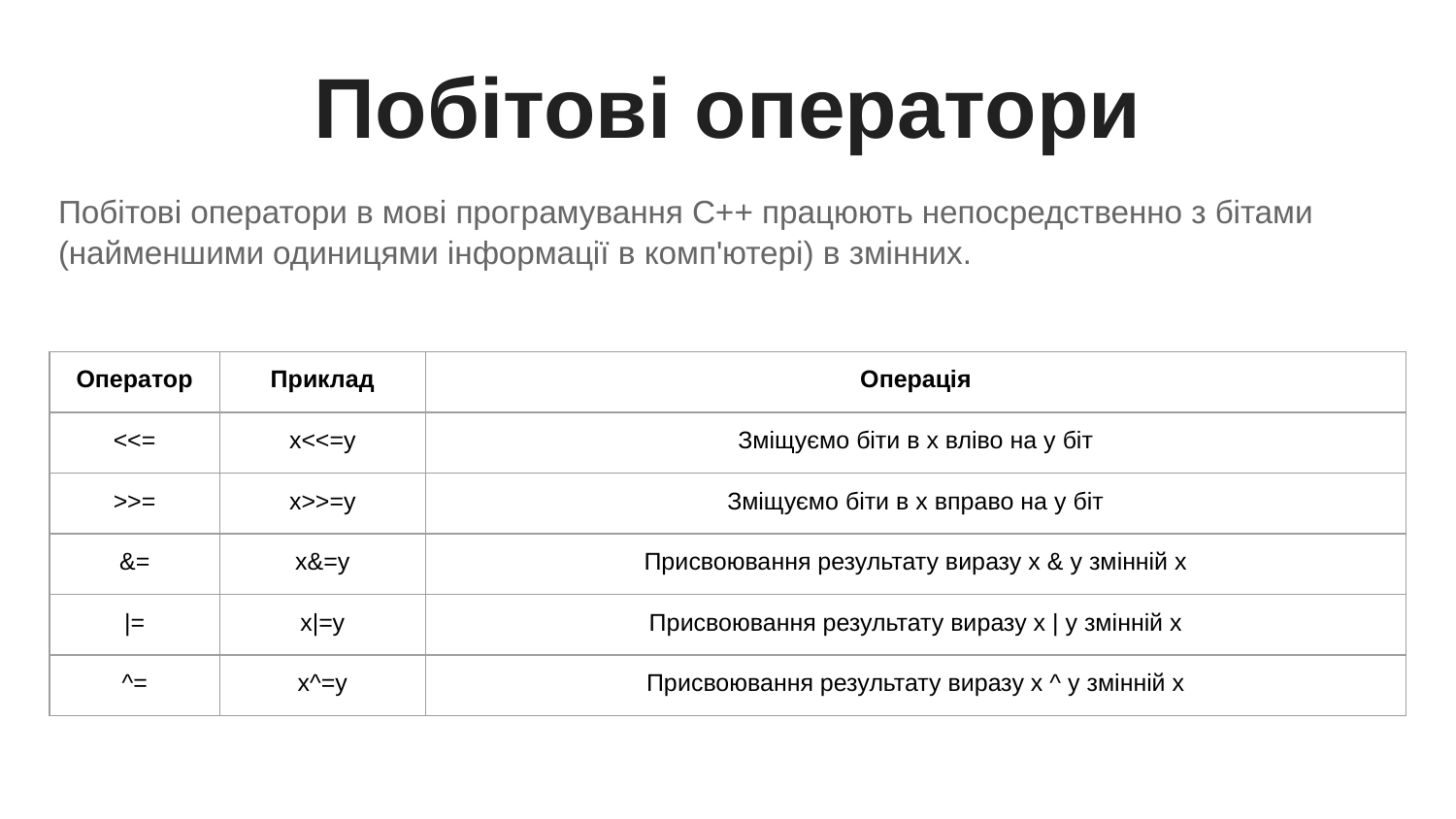

# Побітові оператори
Побітові оператори в мові програмування C++ працюють непосредственно з бітами (найменшими одиницями інформації в комп'ютері) в змінних.
| Оператор | Приклад | Операція |
| --- | --- | --- |
| <<= | x<<=y | Зміщуємо біти в x вліво на y біт |
| >>= | x>>=y | Зміщуємо біти в x вправо на y біт |
| &= | x&=y | Присвоювання результату виразу x & y змінній x |
| |= | x|=y | Присвоювання результату виразу x | y змінній x |
| ^= | x^=y | Присвоювання результату виразу x ^ y змінній x |